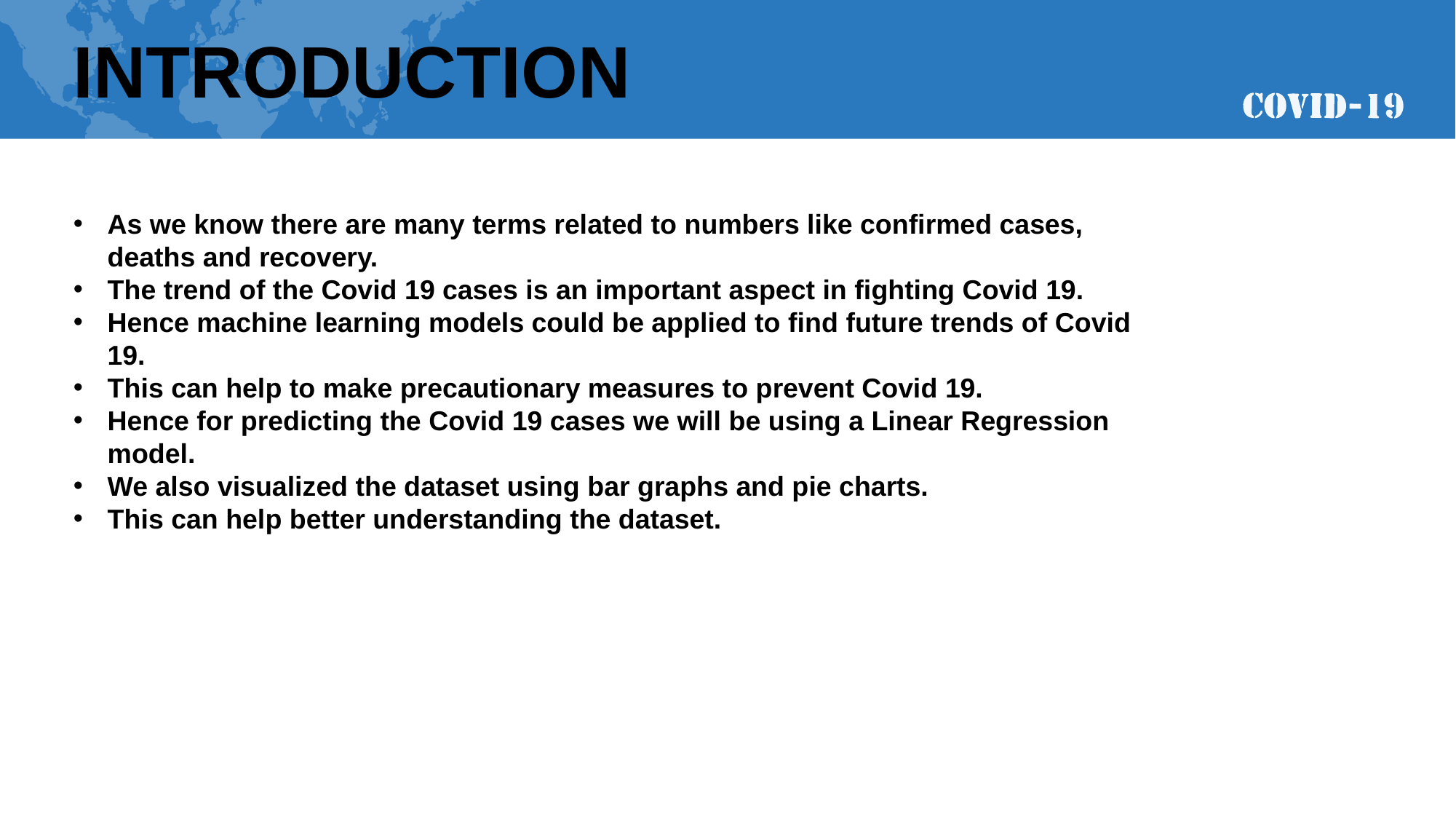

INTRODUCTION
As we know there are many terms related to numbers like confirmed cases, deaths and recovery.
The trend of the Covid 19 cases is an important aspect in fighting Covid 19.
Hence machine learning models could be applied to find future trends of Covid 19.
This can help to make precautionary measures to prevent Covid 19.
Hence for predicting the Covid 19 cases we will be using a Linear Regression model.
We also visualized the dataset using bar graphs and pie charts.
This can help better understanding the dataset.